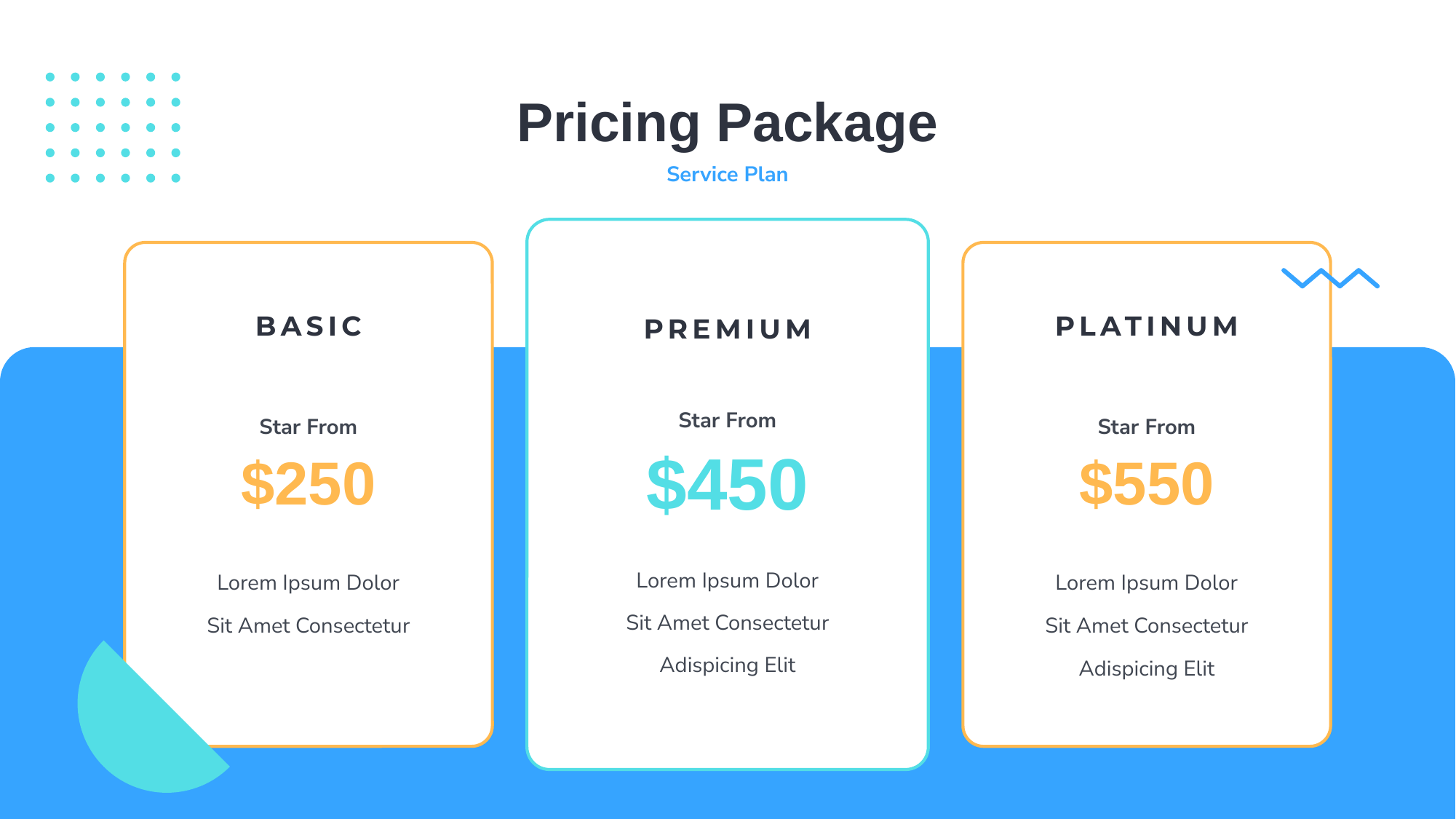

Pricing Package
Service Plan

BASIC
Star From
$250
Lorem Ipsum Dolor
Sit Amet Consectetur
PLATINUM
Star From
$550
Lorem Ipsum Dolor
Sit Amet Consectetur
Adispicing Elit
PREMIUM
Star From
$450
Lorem Ipsum Dolor
Sit Amet Consectetur
Adispicing Elit